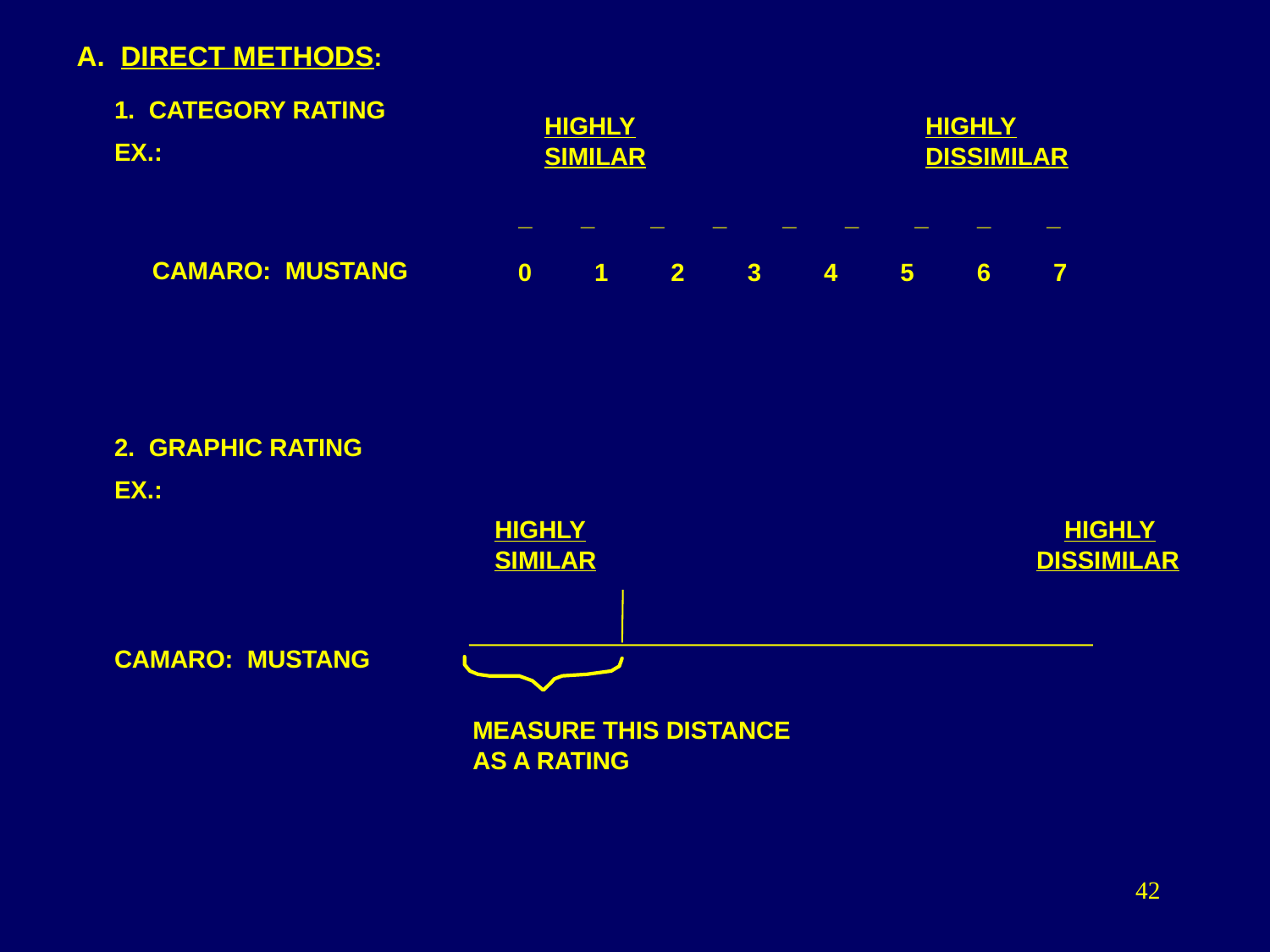

A.  DIRECT METHODS:

1.  CATEGORY RATING
EX.:

2.  GRAPHIC RATING
EX.:

CAMARO:  MUSTANG

HIGHLY			HIGHLY
SIMILAR			DISSIMILAR
_       _        _       _        _       _        _       _        _

CAMARO:  MUSTANG

0         1         2         3         4         5         6         7

HIGHLY			                           HIGHLY
SIMILAR			                       DISSIMILAR

MEASURE THIS DISTANCE
AS A RATING

42